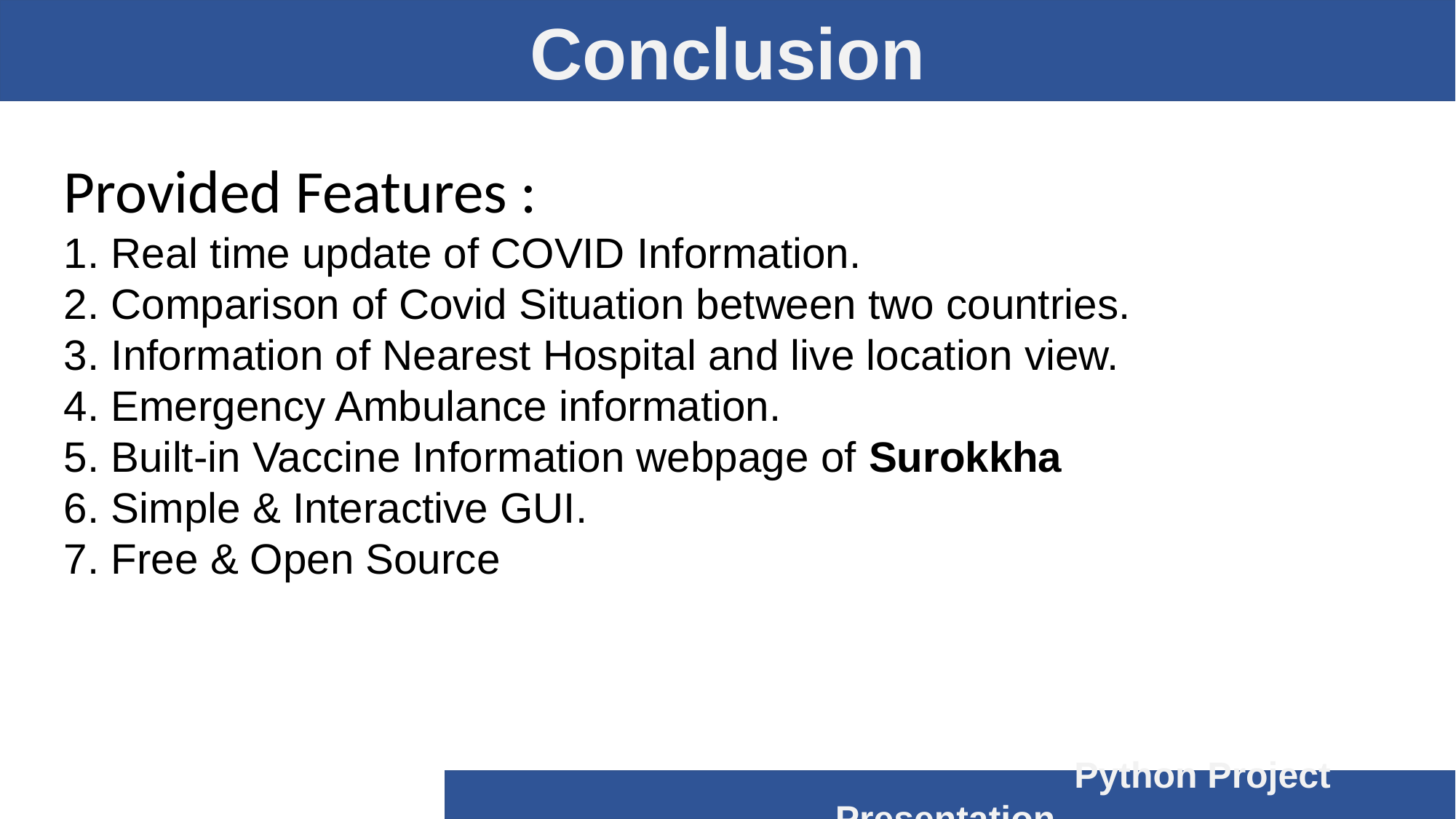

Conclusion
Provided Features :
1. Real time update of COVID Information.
2. Comparison of Covid Situation between two countries.
3. Information of Nearest Hospital and live location view.
4. Emergency Ambulance information.
5. Built-in Vaccine Information webpage of Surokkha
6. Simple & Interactive GUI.
7. Free & Open Source

                                                                  Python Project Presentation